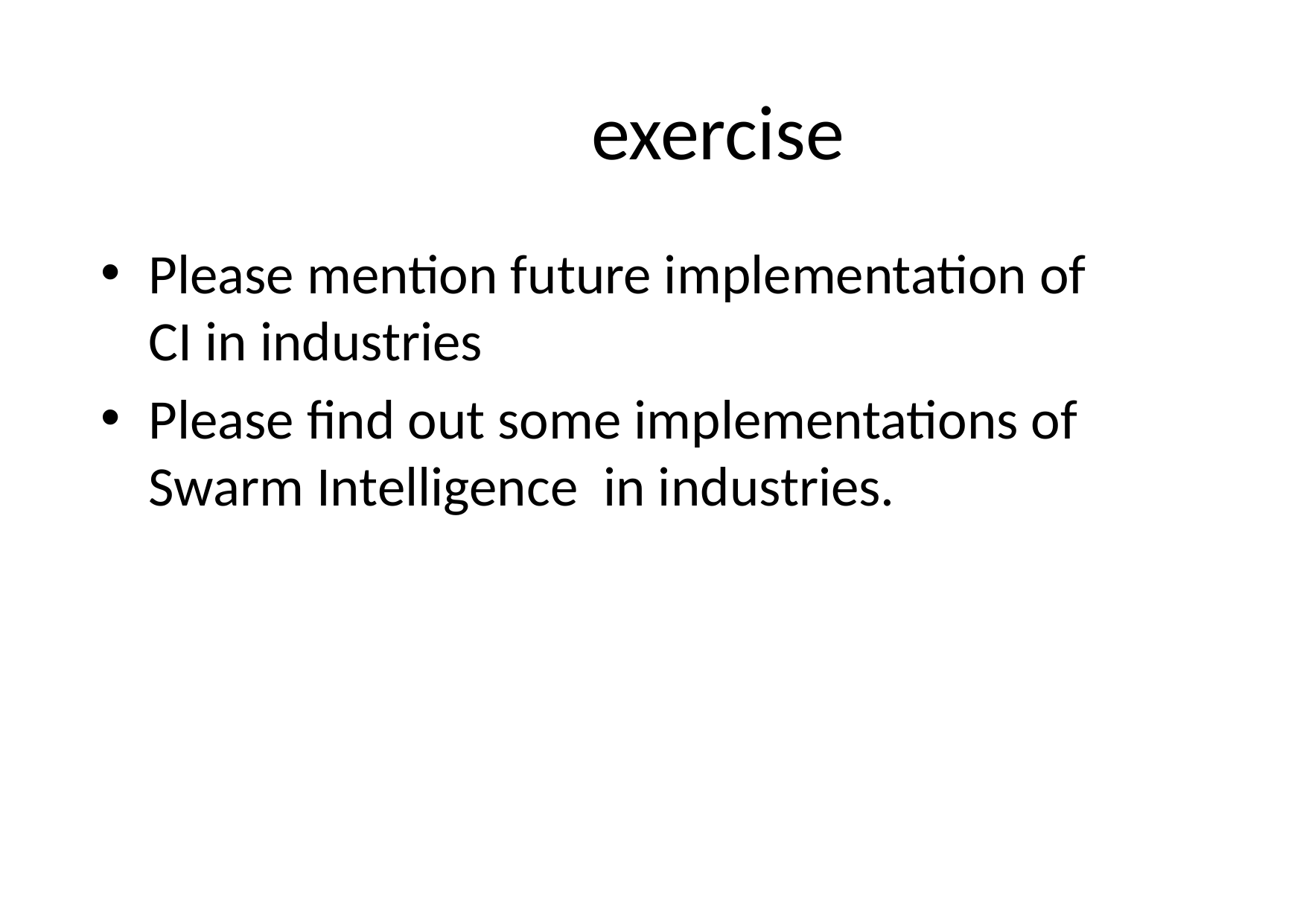

# exercise
Please mention future implementation of CI in industries
Please find out some implementations of Swarm Intelligence  in industries.